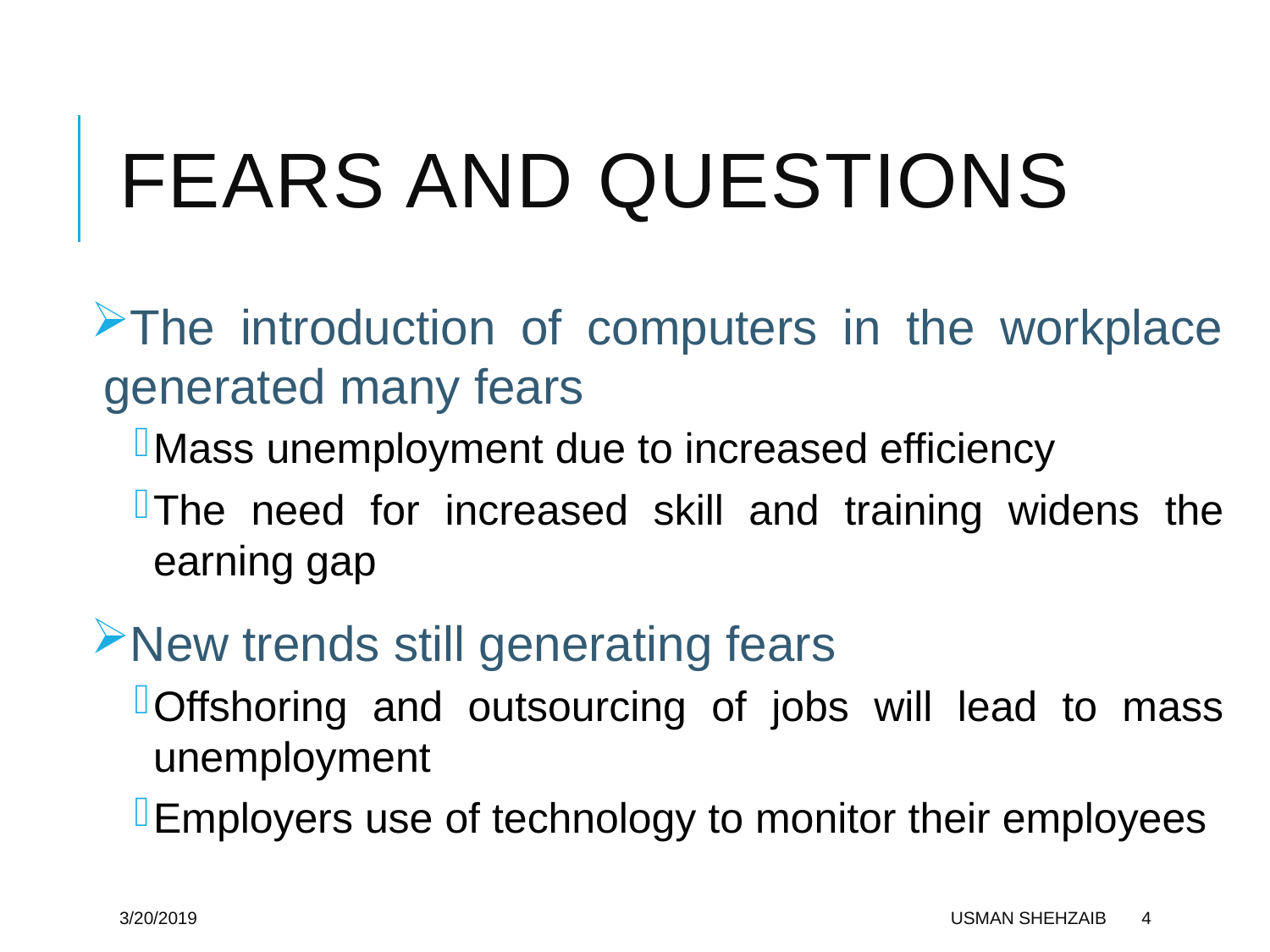

# Fears and Questions
The introduction of computers in the workplace generated many fears
Mass unemployment due to increased efficiency
The need for increased skill and training widens the earning gap
New trends still generating fears
Offshoring and outsourcing of jobs will lead to mass unemployment
Employers use of technology to monitor their employees
3/20/2019
Usman Shehzaib
4